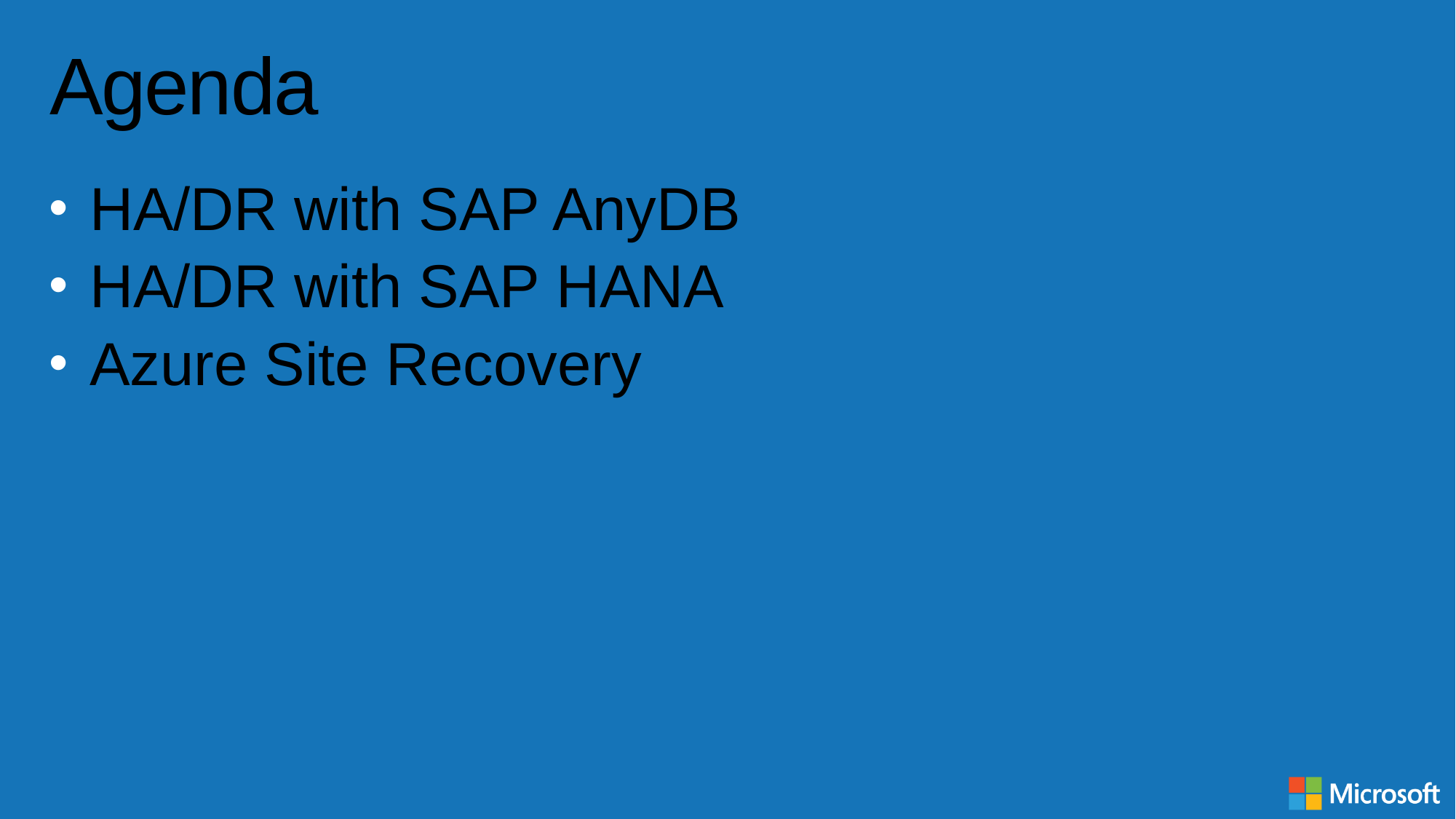

# Agenda
HA/DR with SAP AnyDB
HA/DR with SAP HANA
Azure Site Recovery